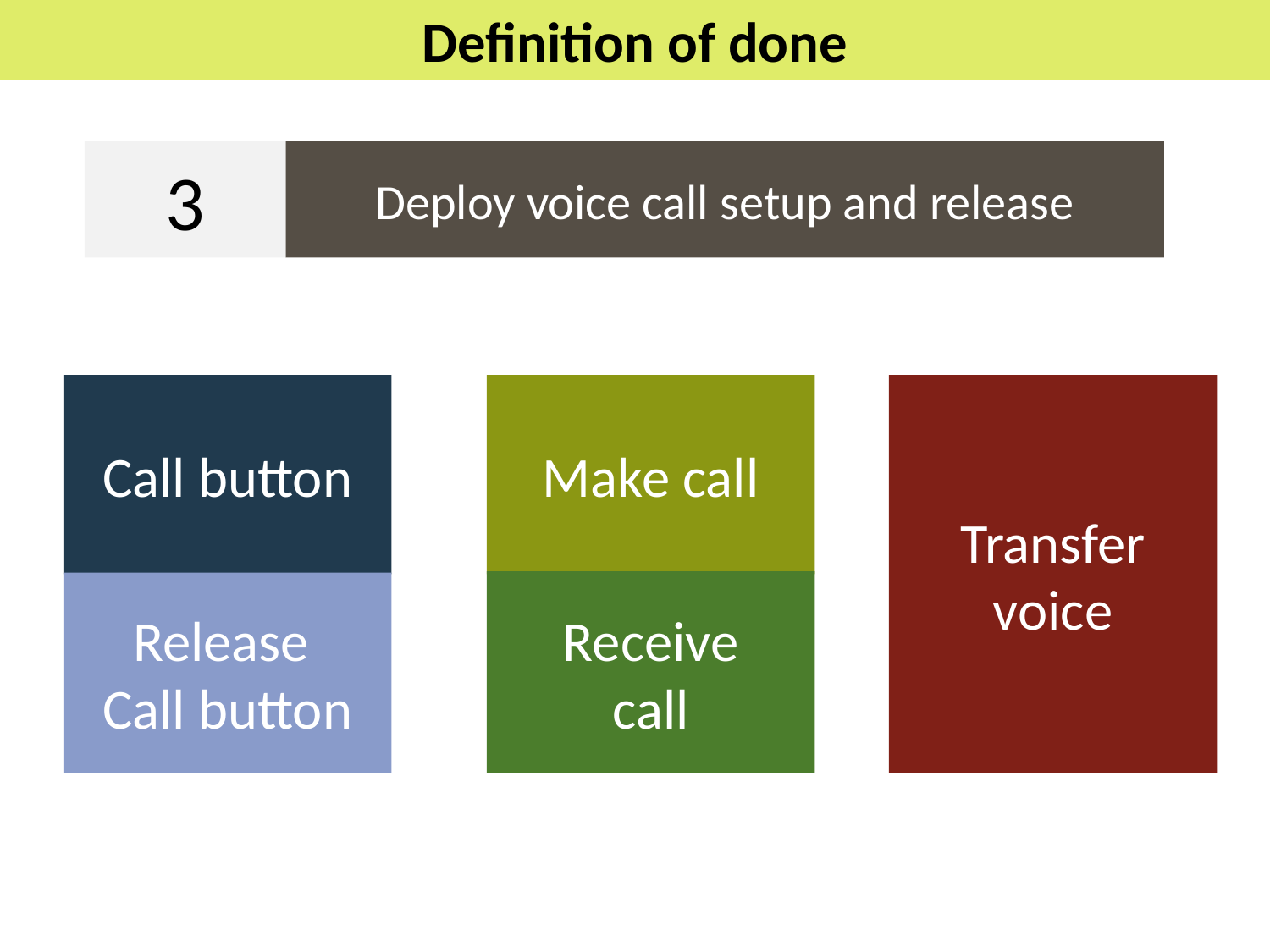

Definition of done
3
Deploy voice call setup and release
Make call
Transfer voice
Call button
Receive
call
Release
Call button